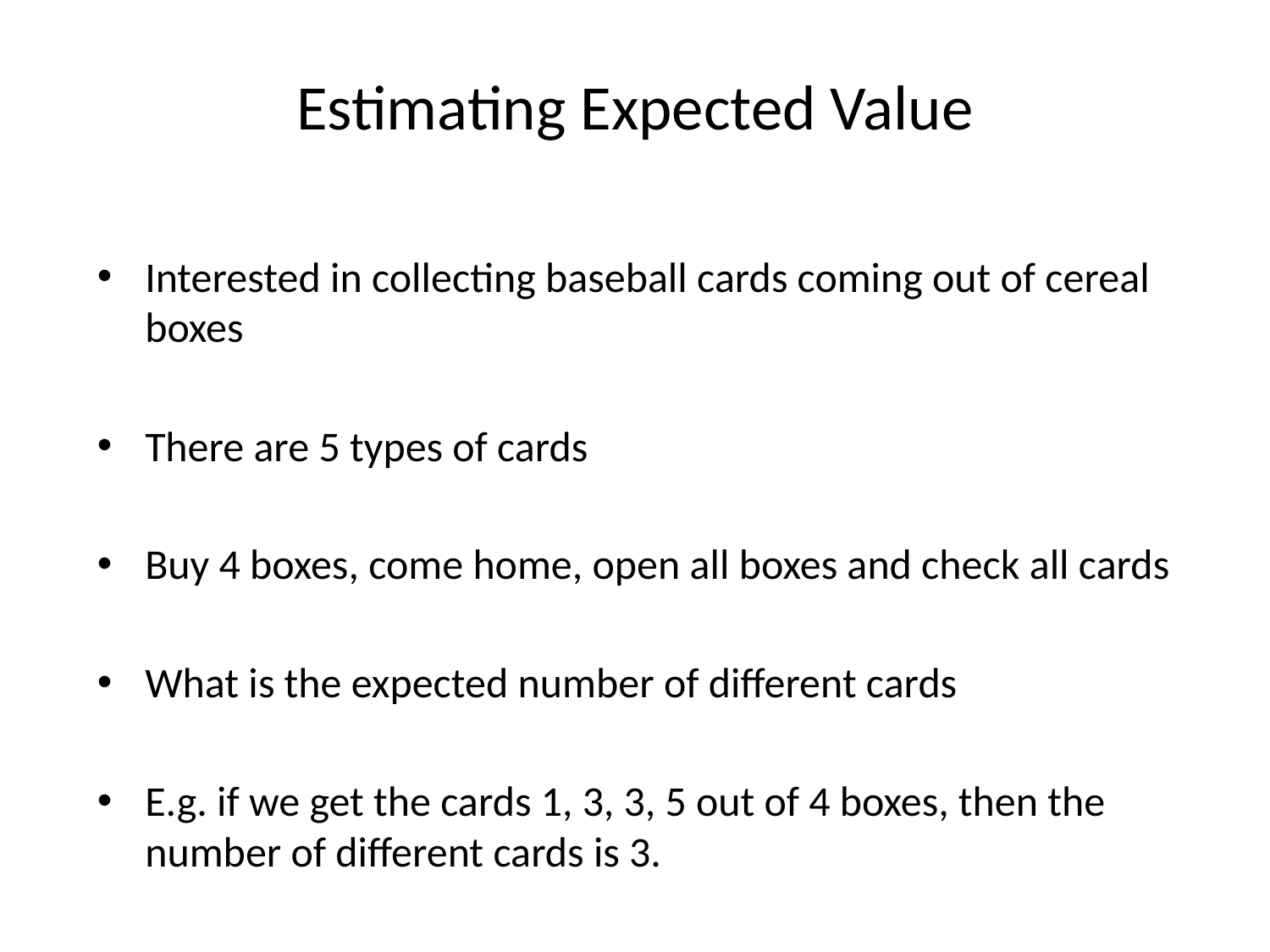

# Estimating Expected Value

Interested in collecting baseball cards coming out of cereal boxes

There are 5 types of cards

Buy 4 boxes, come home, open all boxes and check all cards

What is the expected number of different cards

E.g. if we get the cards 1, 3, 3, 5 out of 4 boxes, then the number of different cards is 3.